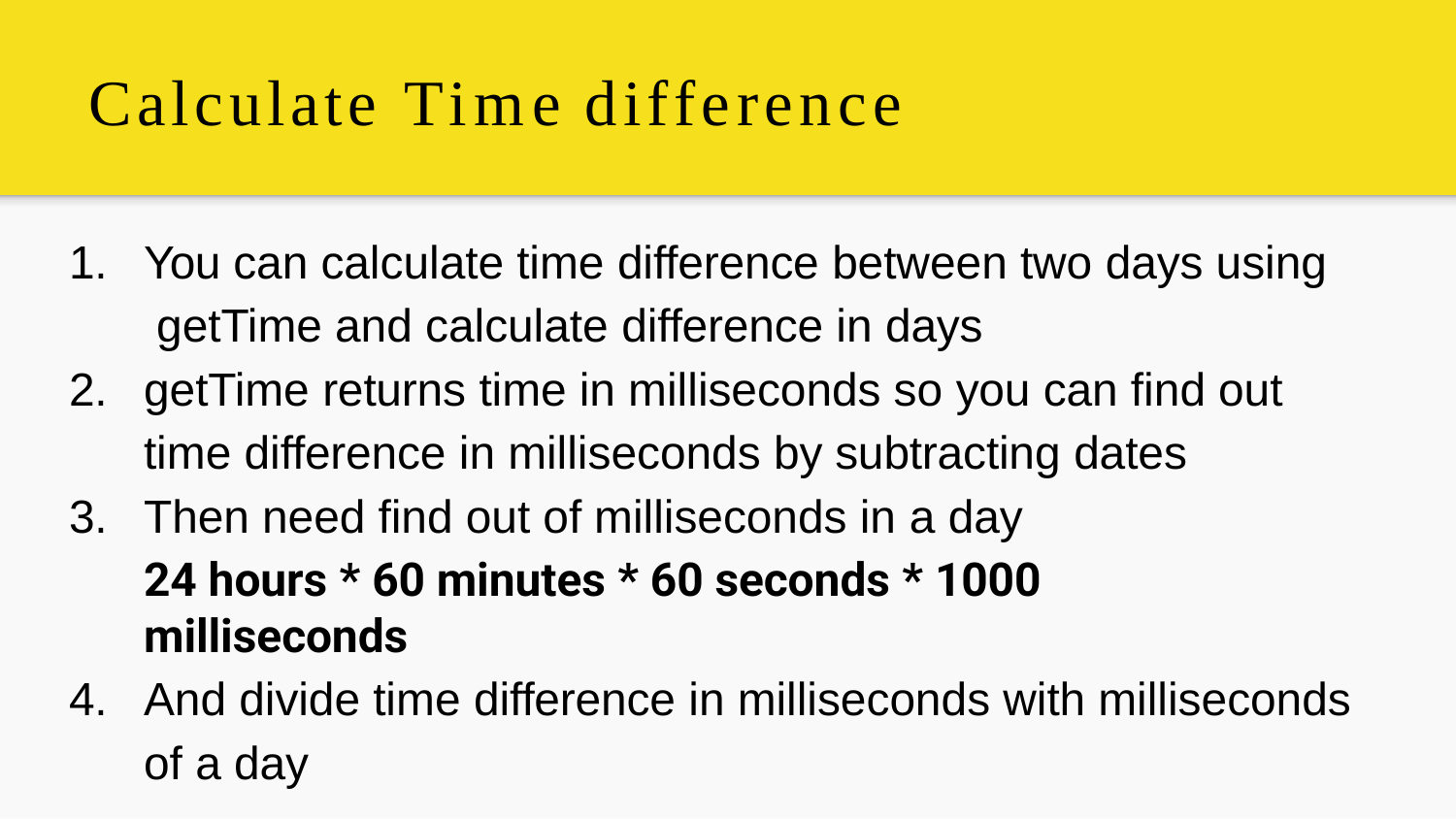

# Calculate Time difference

You can calculate time difference between two days using  getTime and calculate difference in days
getTime returns time in milliseconds so you can ﬁnd out  time difference in milliseconds by subtracting dates
Then need ﬁnd out of milliseconds in a day
24 hours * 60 minutes * 60 seconds * 1000 milliseconds
And divide time difference in milliseconds with milliseconds  of a day